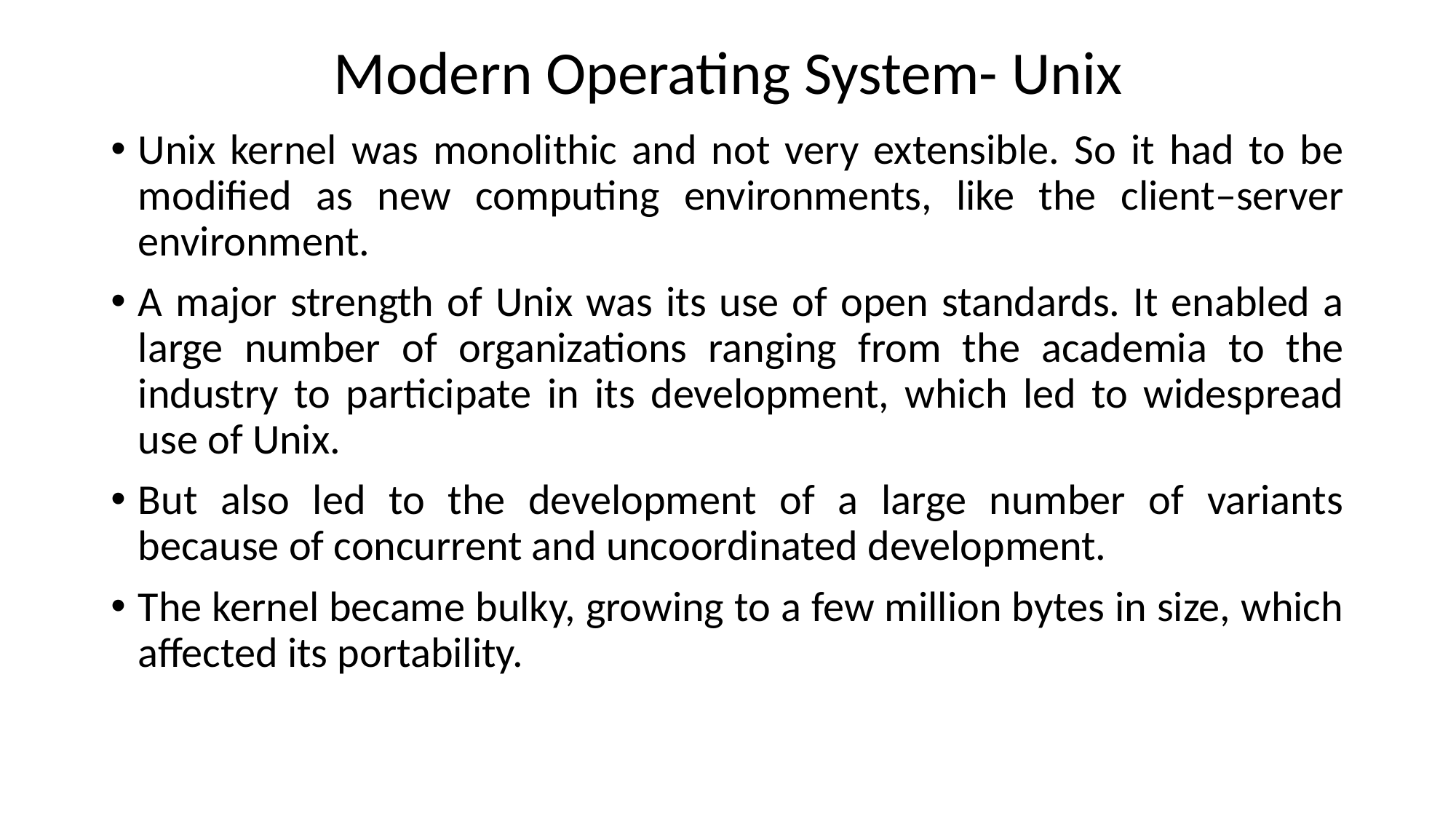

# Modern Operating System- Unix
Unix kernel was monolithic and not very extensible. So it had to be modified as new computing environments, like the client–server environment.
A major strength of Unix was its use of open standards. It enabled a large number of organizations ranging from the academia to the industry to participate in its development, which led to widespread use of Unix.
But also led to the development of a large number of variants because of concurrent and uncoordinated development.
The kernel became bulky, growing to a few million bytes in size, which affected its portability.